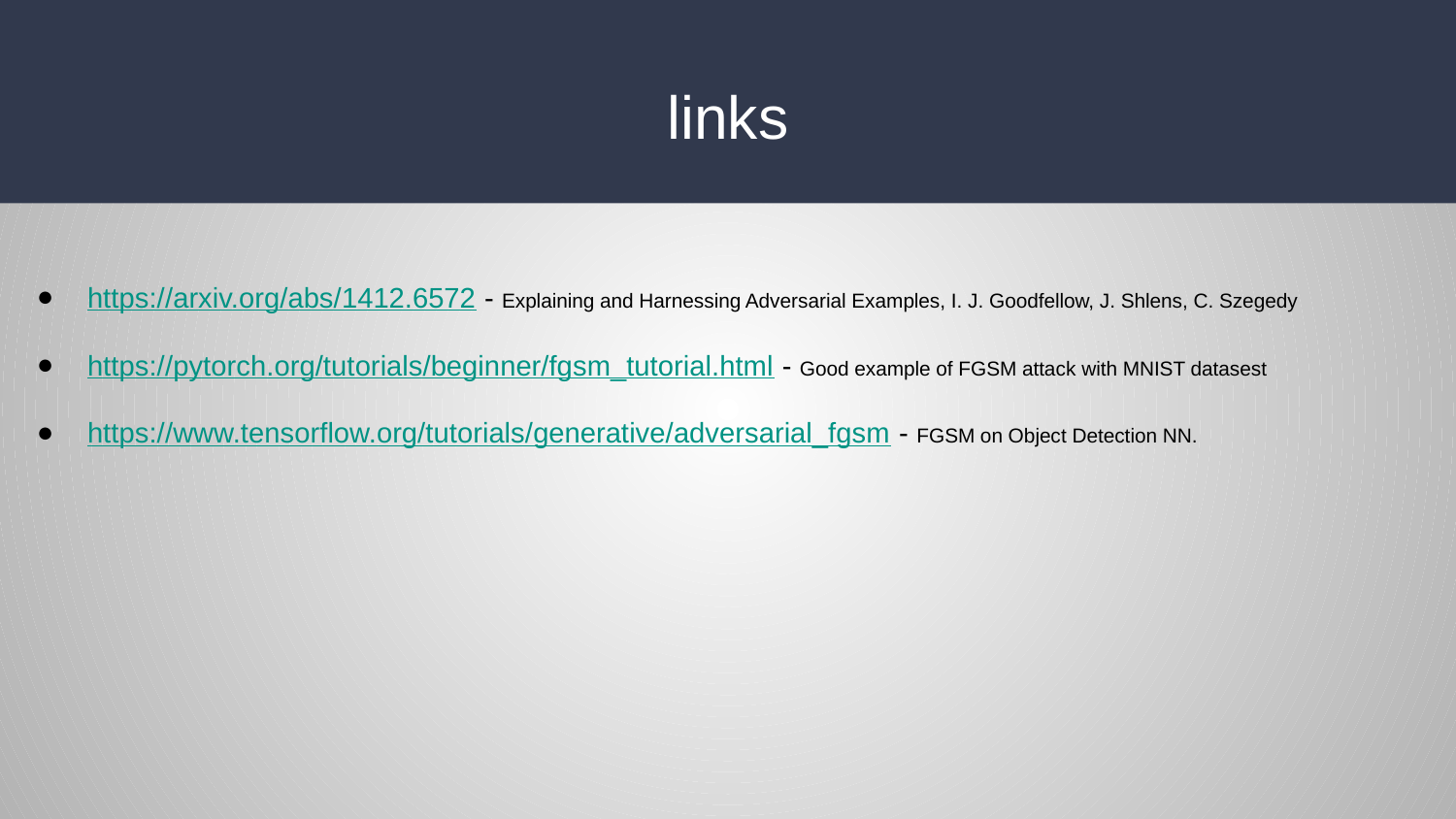

# links
https://arxiv.org/abs/1412.6572 - Explaining and Harnessing Adversarial Examples, I. J. Goodfellow, J. Shlens, C. Szegedy
https://pytorch.org/tutorials/beginner/fgsm_tutorial.html - Good example of FGSM attack with MNIST datasest
https://www.tensorflow.org/tutorials/generative/adversarial_fgsm - FGSM on Object Detection NN.